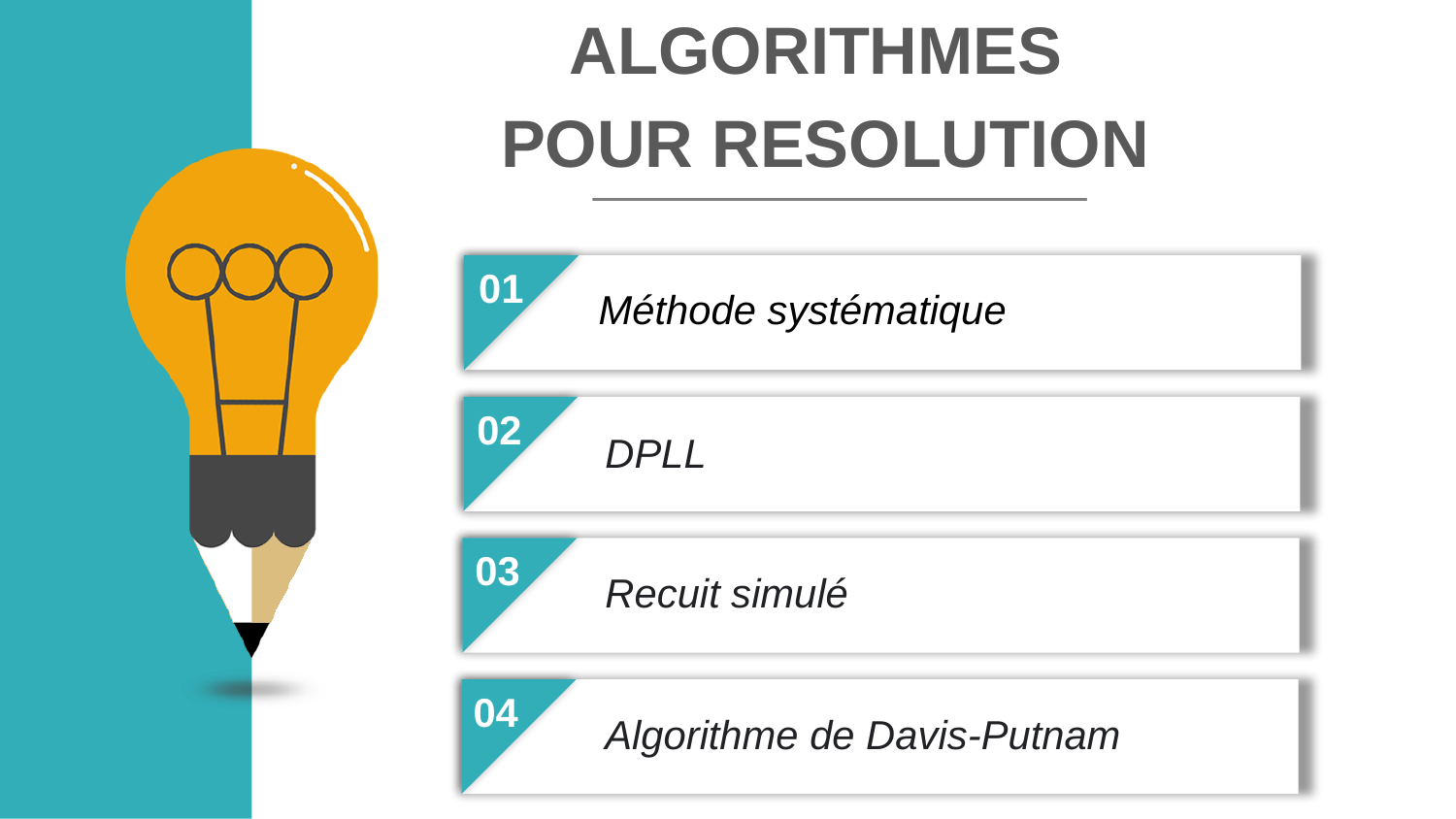

ALGORITHMES
POUR RESOLUTION

01
Méthode systématique

02

DPLL
03

Recuit simulé

04
Algorithme de Davis-Putnam